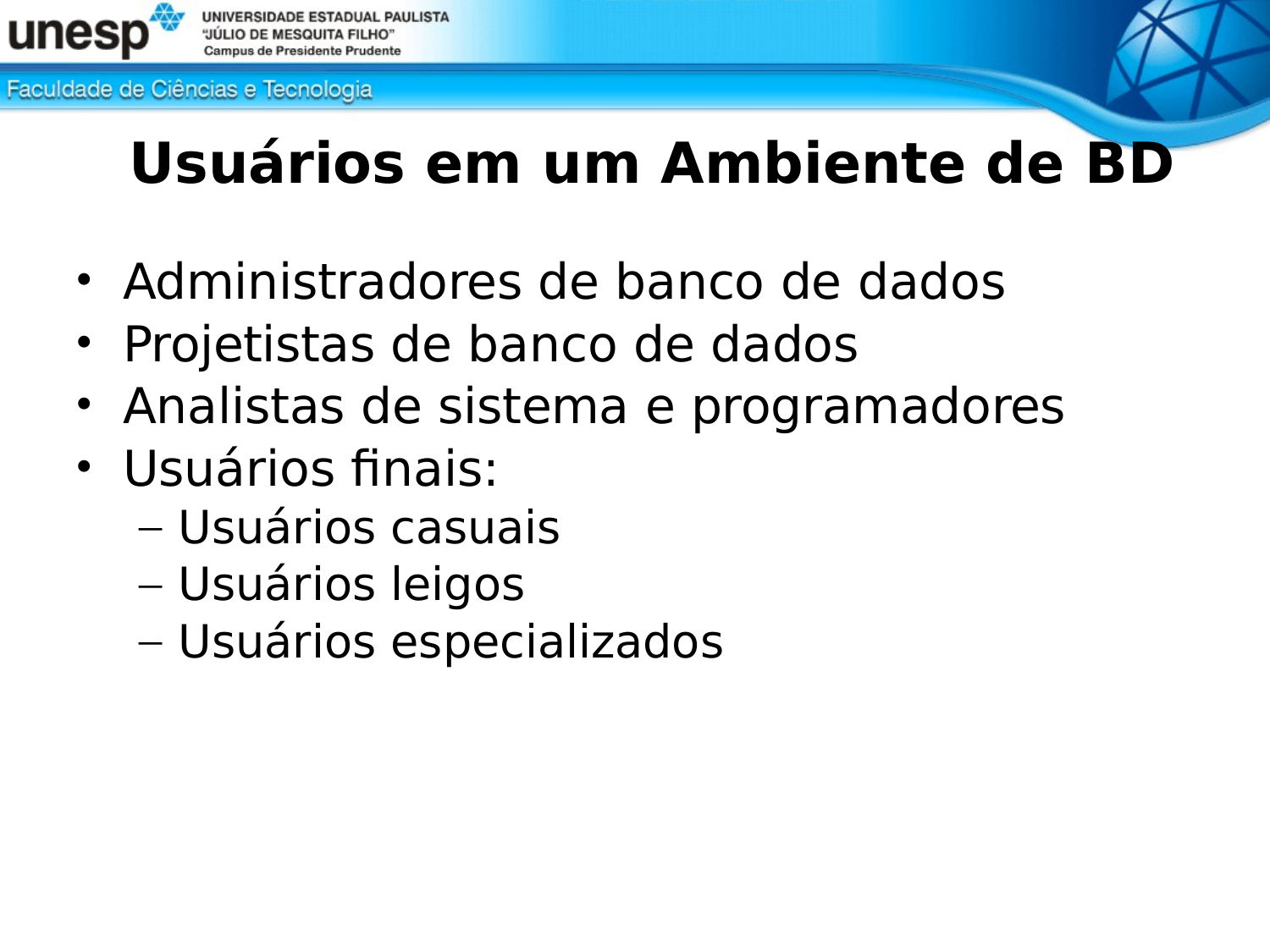

# Usuários em um Ambiente de BD
Administradores de banco de dados
Projetistas de banco de dados
Analistas de sistema e programadores
Usuários finais:
Usuários casuais
Usuários leigos
Usuários especializados